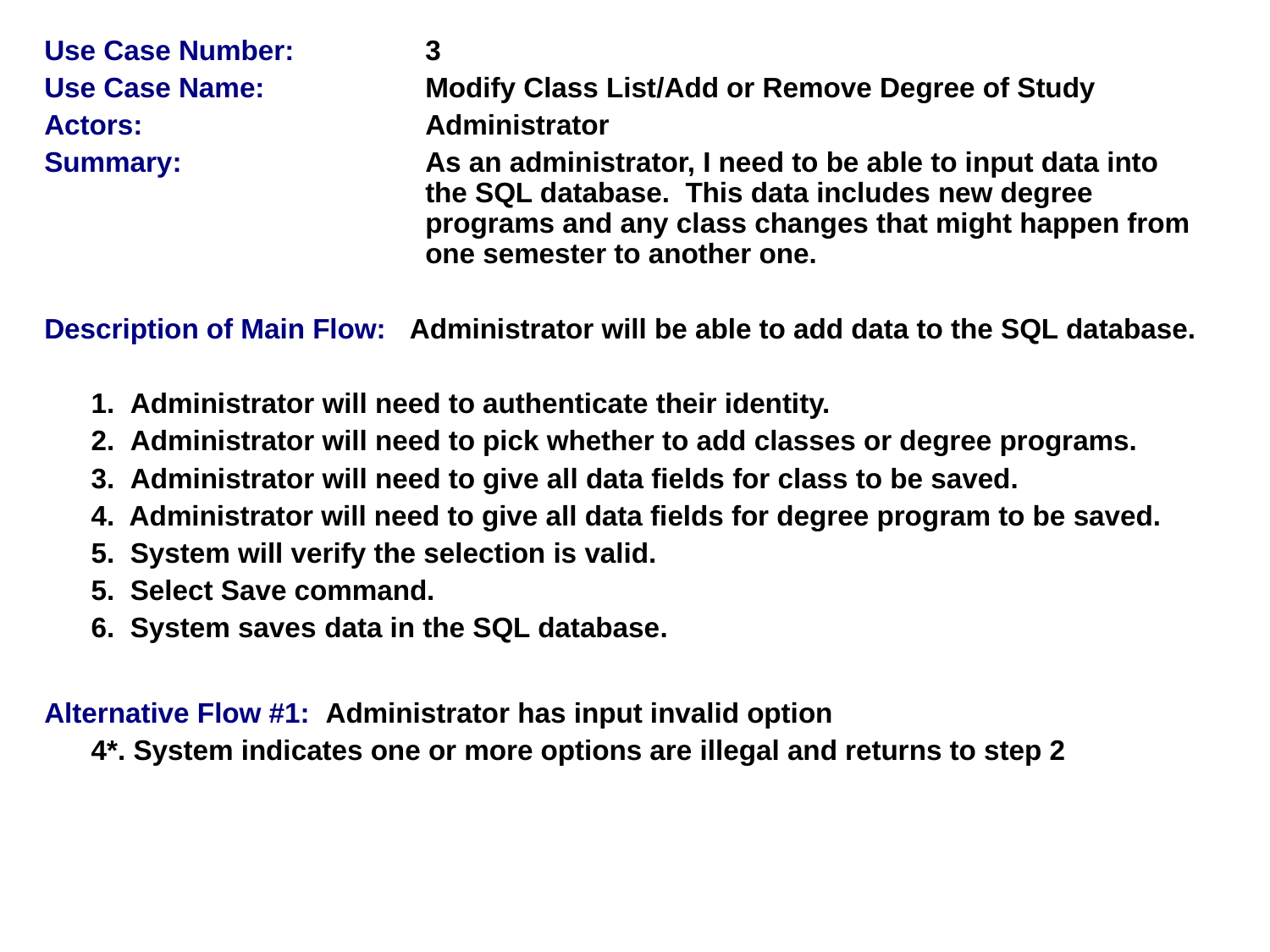

Use Case Number:	   	3
Use Case Name:    	   	Modify Class List/Add or Remove Degree of Study
Actors:  		   	Administrator
Summary:                  	As an administrator, I need to be able to input data into 				the SQL database.  This data includes new degree 				programs and any class changes that might happen from 			one semester to another one.

Description of Main Flow:   Administrator will be able to add data to the SQL database.

      1.  Administrator will need to authenticate their identity.
      2.  Administrator will need to pick whether to add classes or degree programs.
      3.  Administrator will need to give all data fields for class to be saved.
      4.  Administrator will need to give all data fields for degree program to be saved.
      5.  System will verify the selection is valid.
      5.  Select Save command.
      6.  System saves data in the SQL database.

Alternative Flow #1:  Administrator has input invalid option
      4*. System indicates one or more options are illegal and returns to step 2